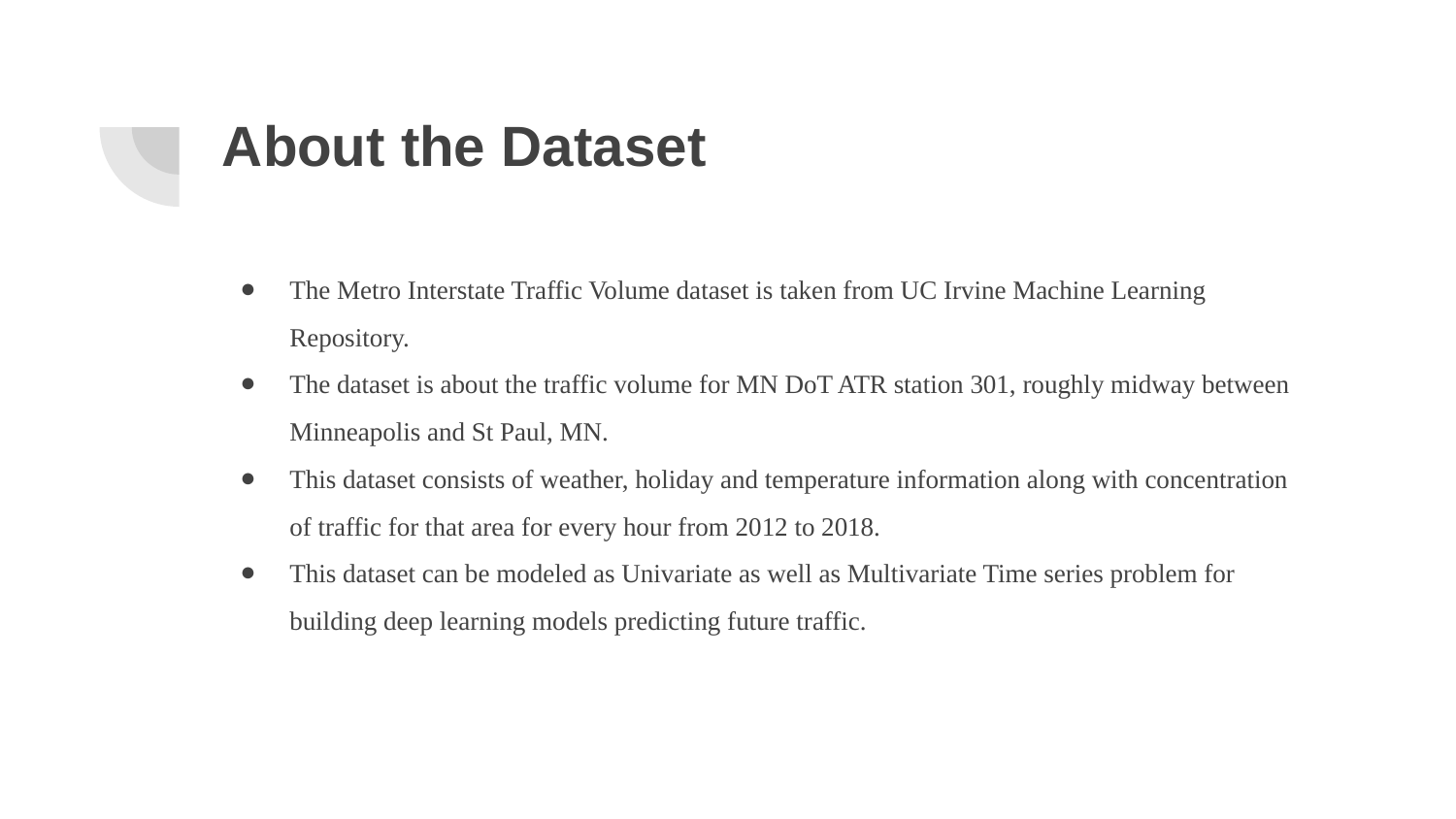

# About the Dataset
The Metro Interstate Traffic Volume dataset is taken from UC Irvine Machine Learning Repository.
The dataset is about the traffic volume for MN DoT ATR station 301, roughly midway between Minneapolis and St Paul, MN.
This dataset consists of weather, holiday and temperature information along with concentration of traffic for that area for every hour from 2012 to 2018.
This dataset can be modeled as Univariate as well as Multivariate Time series problem for building deep learning models predicting future traffic.